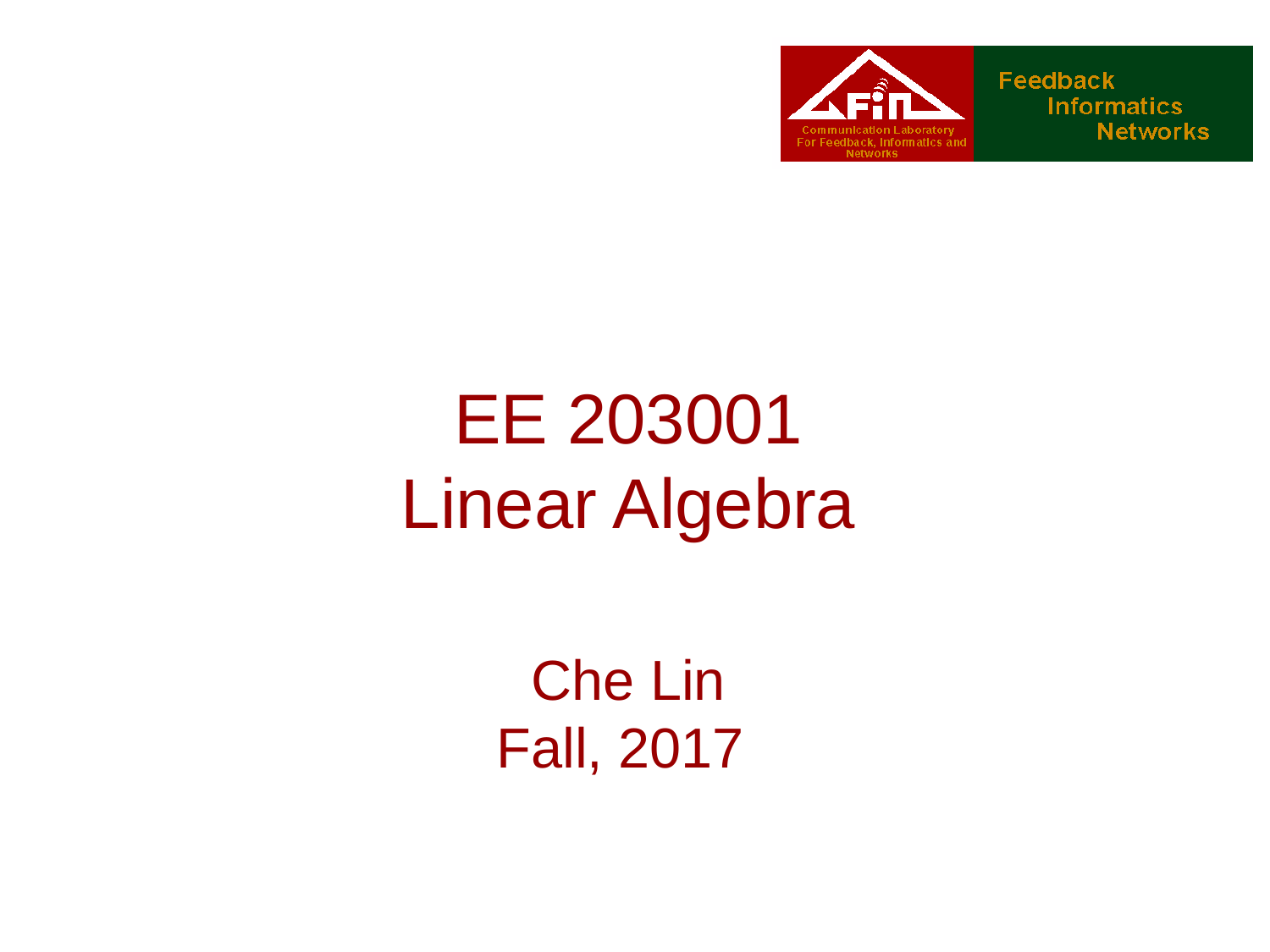

# EE 203001 Linear Algebra Che Lin Fall, 2017